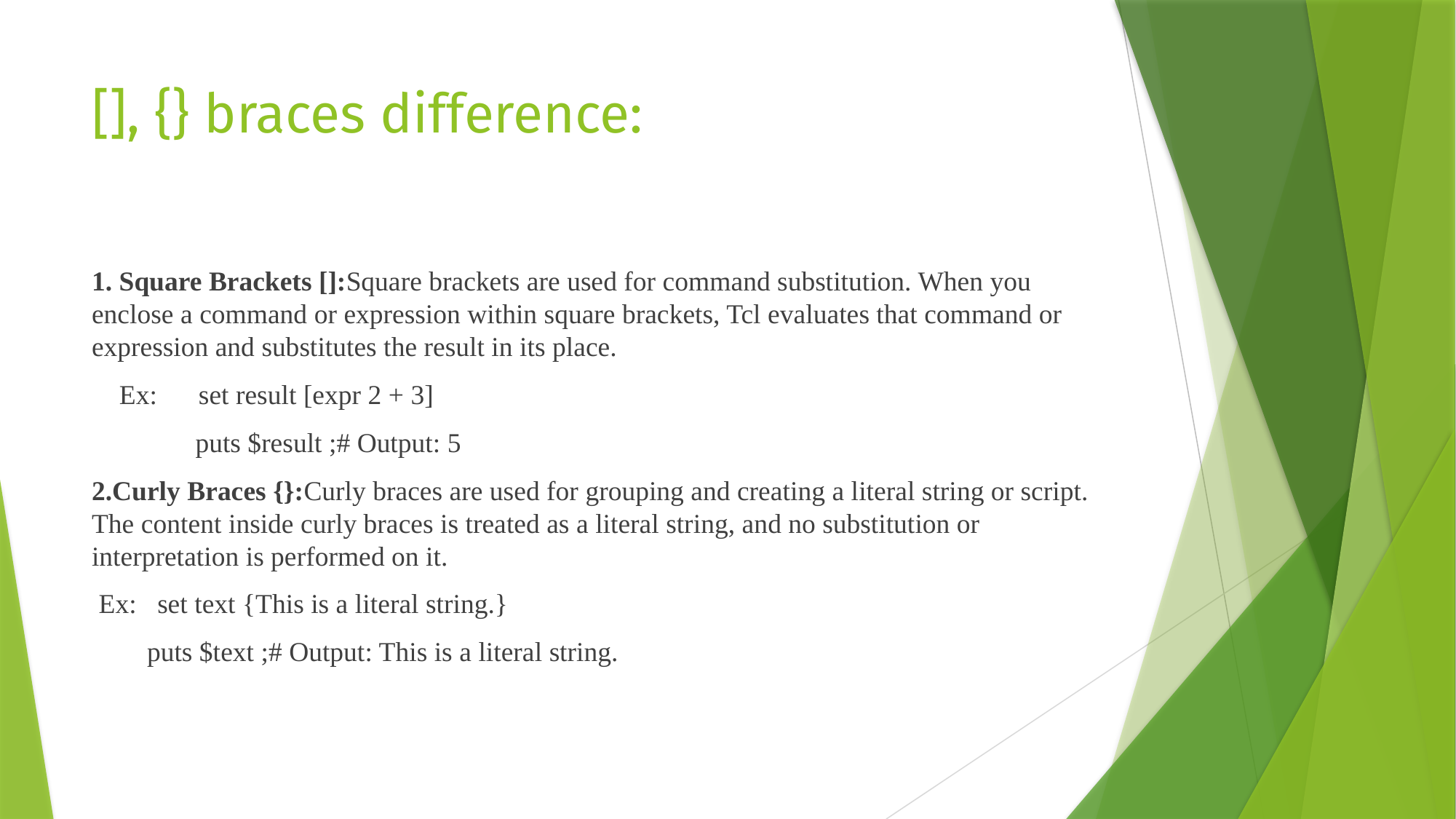

# [], {} braces difference:
1. Square Brackets []:Square brackets are used for command substitution. When you enclose a command or expression within square brackets, Tcl evaluates that command or expression and substitutes the result in its place.
    Ex:      set result [expr 2 + 3]
               puts $result ;# Output: 5
2.Curly Braces {}:Curly braces are used for grouping and creating a literal string or script. The content inside curly braces is treated as a literal string, and no substitution or interpretation is performed on it.
 Ex:   set text {This is a literal string.}
        puts $text ;# Output: This is a literal string.